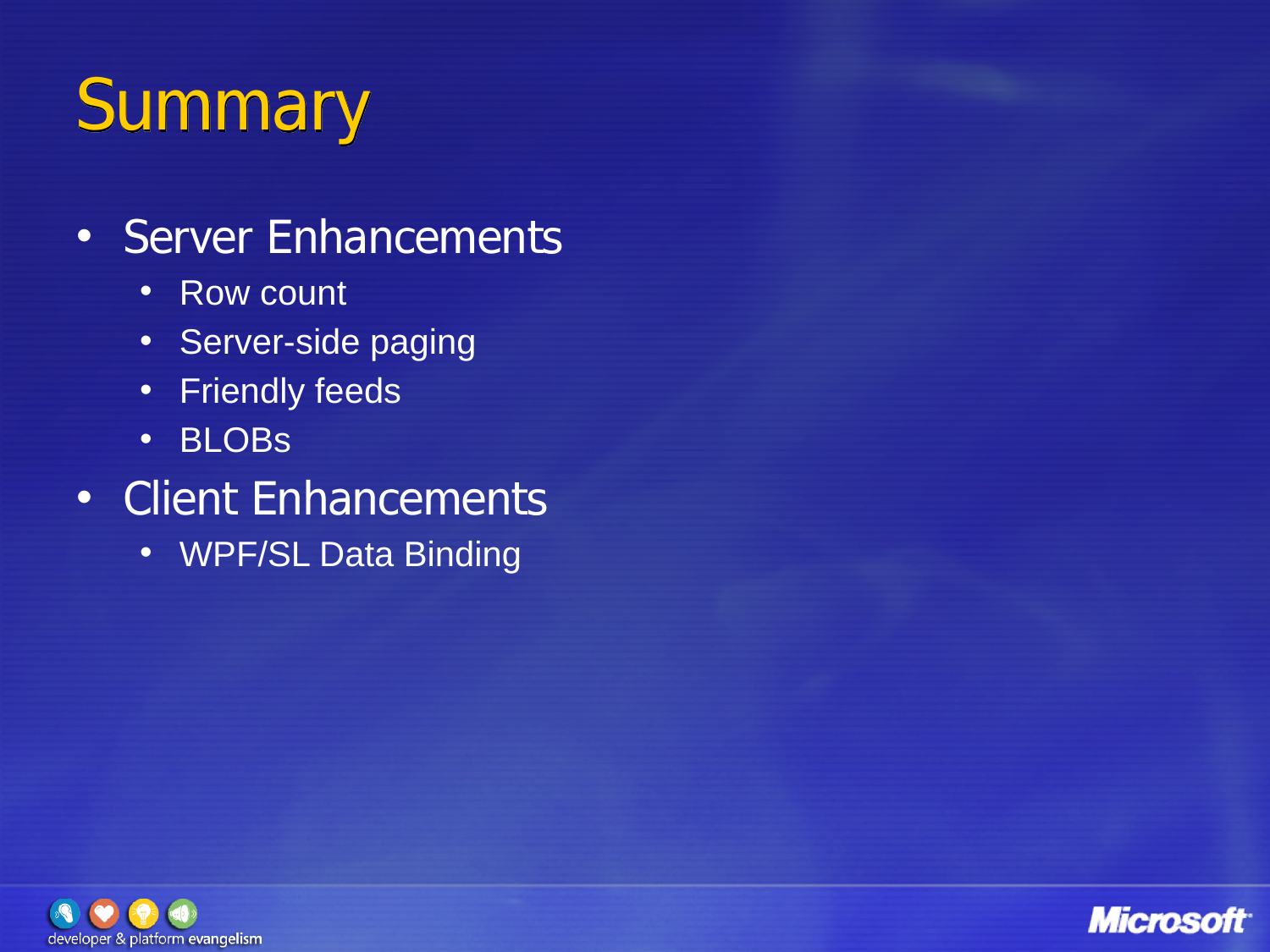

# Summary
Server Enhancements
Row count
Server-side paging
Friendly feeds
BLOBs
Client Enhancements
WPF/SL Data Binding